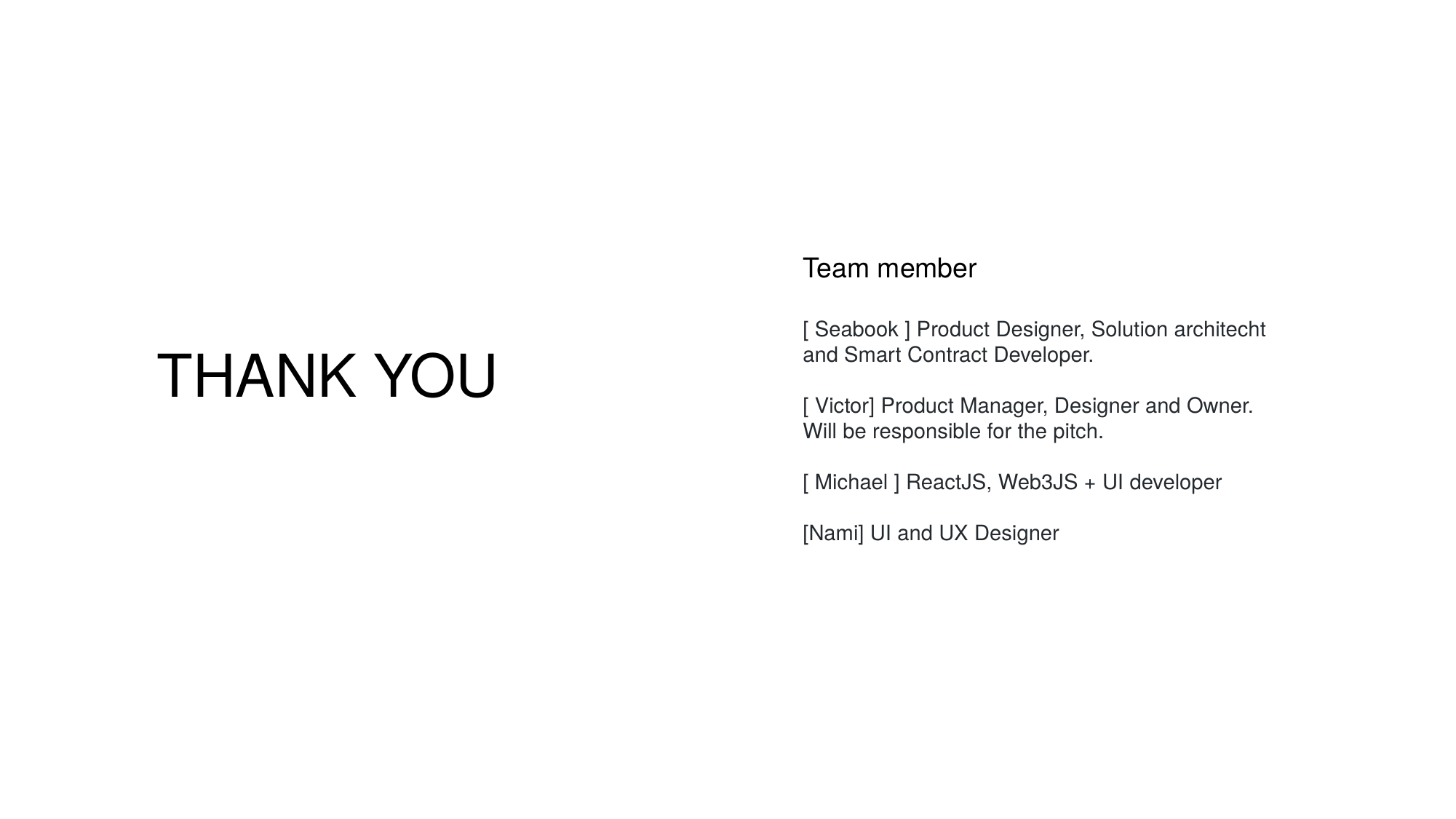

Team member

[ Seabook ] Product Designer, Solution architecht and Smart Contract Developer.

[ Victor] Product Manager, Designer and Owner. Will be responsible for the pitch.

[ Michael ] ReactJS, Web3JS + UI developer

[Nami] UI and UX Designer
THANK YOU